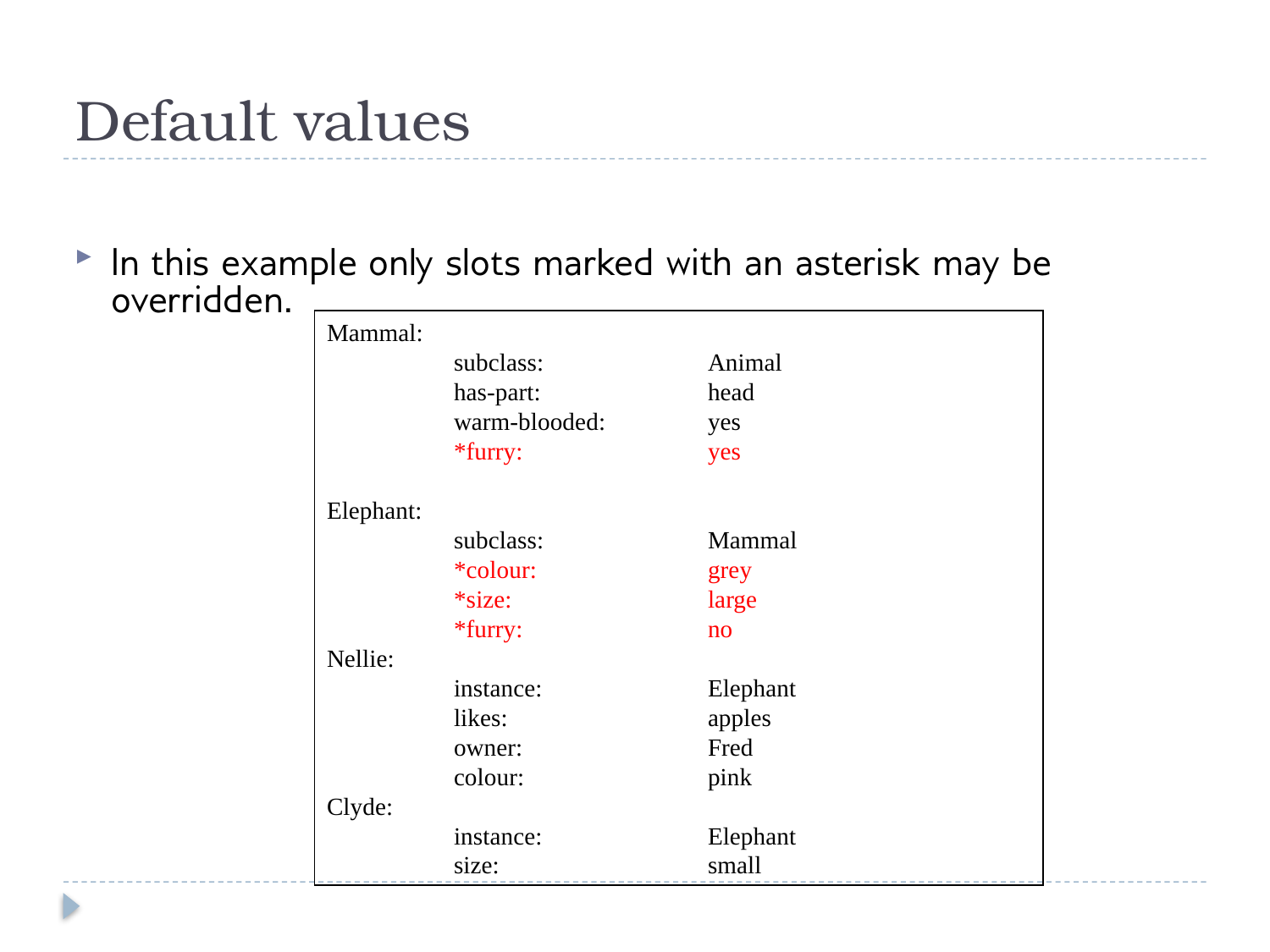

# Default values
In this example only slots marked with an asterisk may be overridden.
Mammal:
	subclass:		Animal
	has-part:		head
	warm-blooded:	yes
	*furry:		yes

Elephant:
	subclass:		Mammal
	*colour:		grey
	*size:		large
	*furry:		no
Nellie:
	instance:		Elephant
	likes:		apples
	owner:		Fred
	colour:		pink
Clyde:
	instance:		Elephant
	size:		small